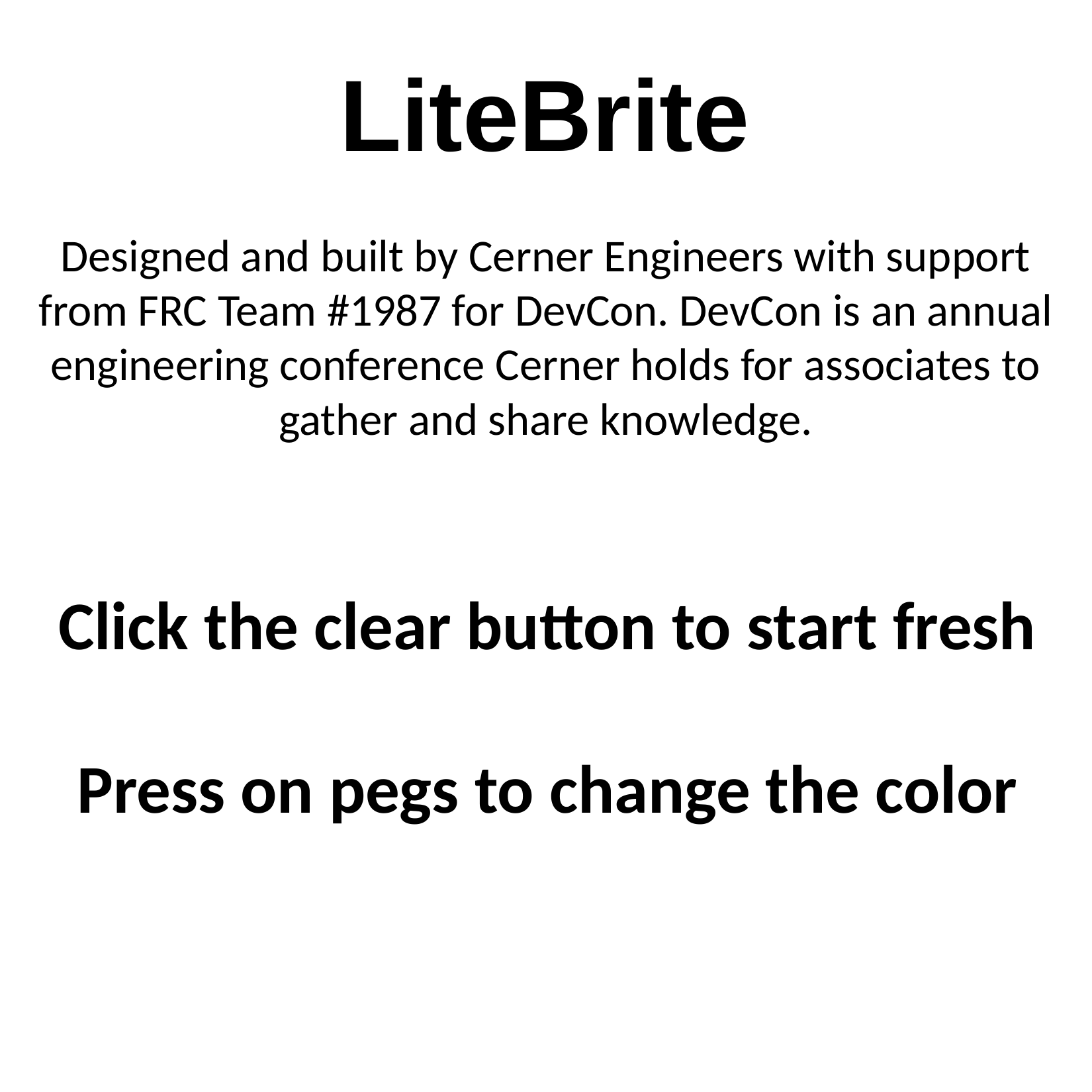

LiteBrite
Designed and built by Cerner Engineers with support from FRC Team #1987 for DevCon. DevCon is an annual engineering conference Cerner holds for associates to gather and share knowledge.

Click the clear button to start fresh

Press on pegs to change the color